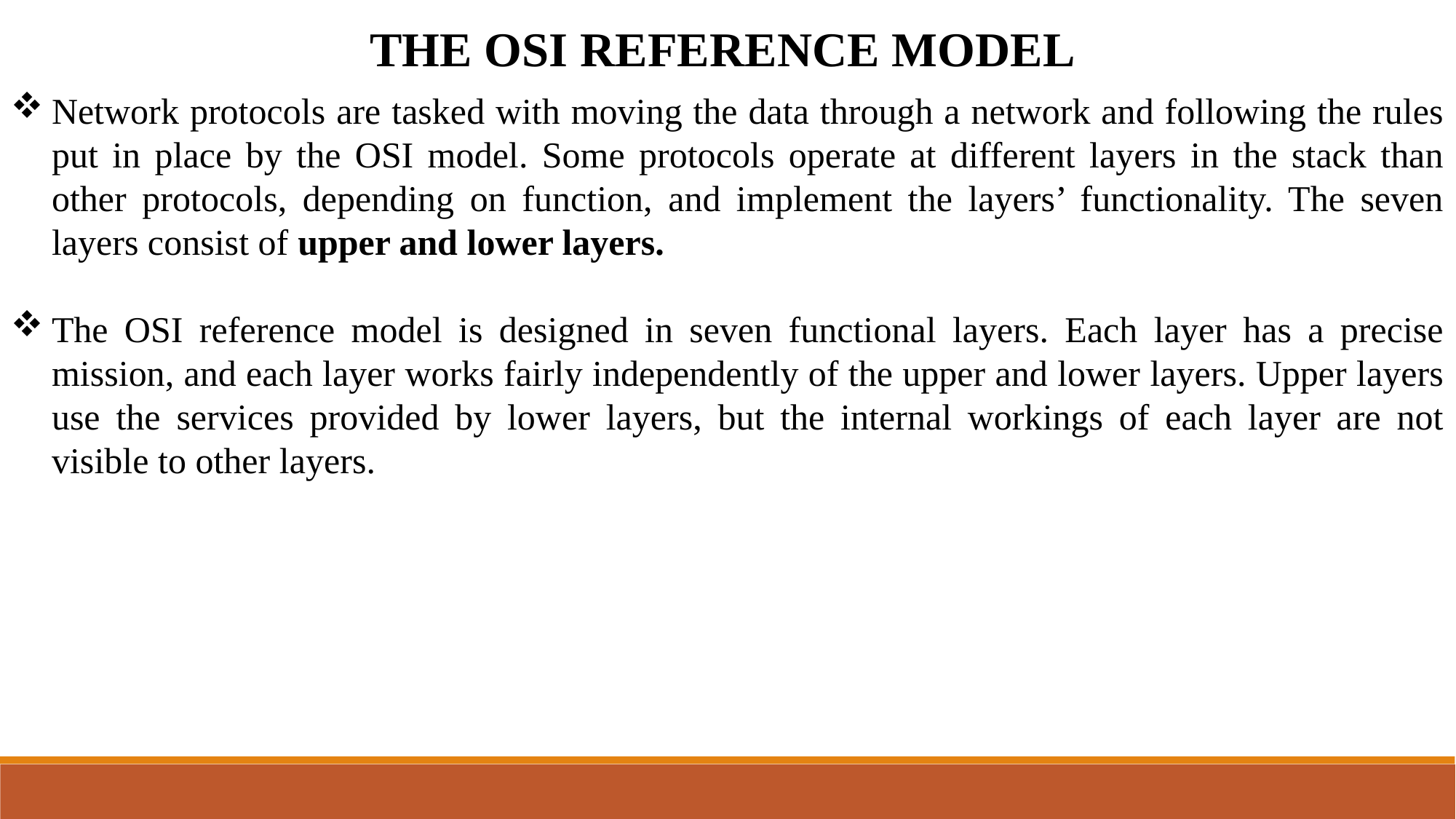

THE OSI REFERENCE MODEL
Network protocols are tasked with moving the data through a network and following the rules put in place by the OSI model. Some protocols operate at different layers in the stack than other protocols, depending on function, and implement the layers’ functionality. The seven layers consist of upper and lower layers.

The OSI reference model is designed in seven functional layers. Each layer has a precise mission, and each layer works fairly independently of the upper and lower layers. Upper layers use the services provided by lower layers, but the internal workings of each layer are not visible to other layers.